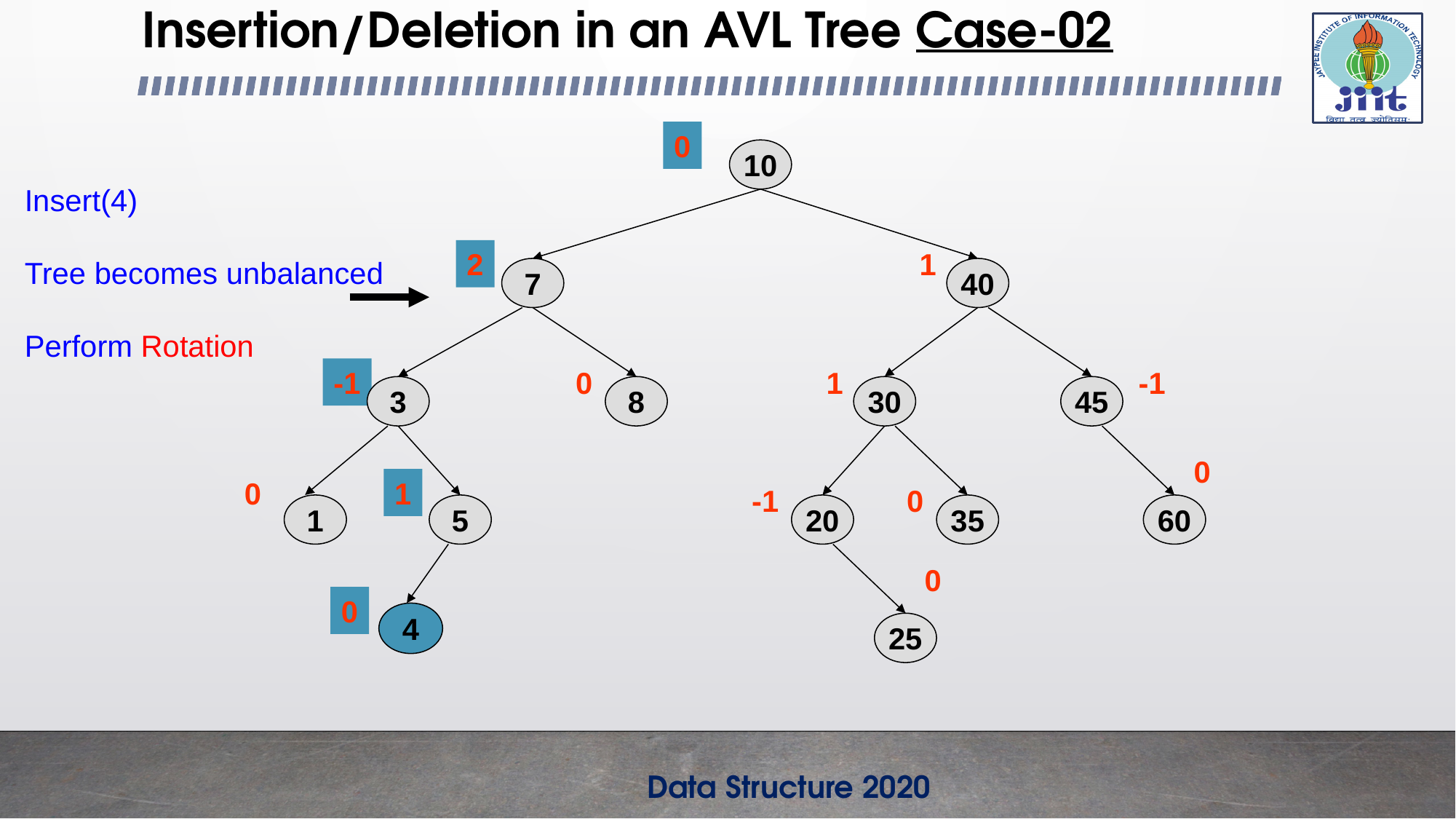

Insertion/Deletion in an AVL Tree Case-02
#
0
2
1
-1
0
1
-1
0
0
1
-1
0
0
10

7
40

3
8
30
45

1
5
20
35
60

25
Insert(4)

Tree becomes unbalanced

Perform Rotation

0
4